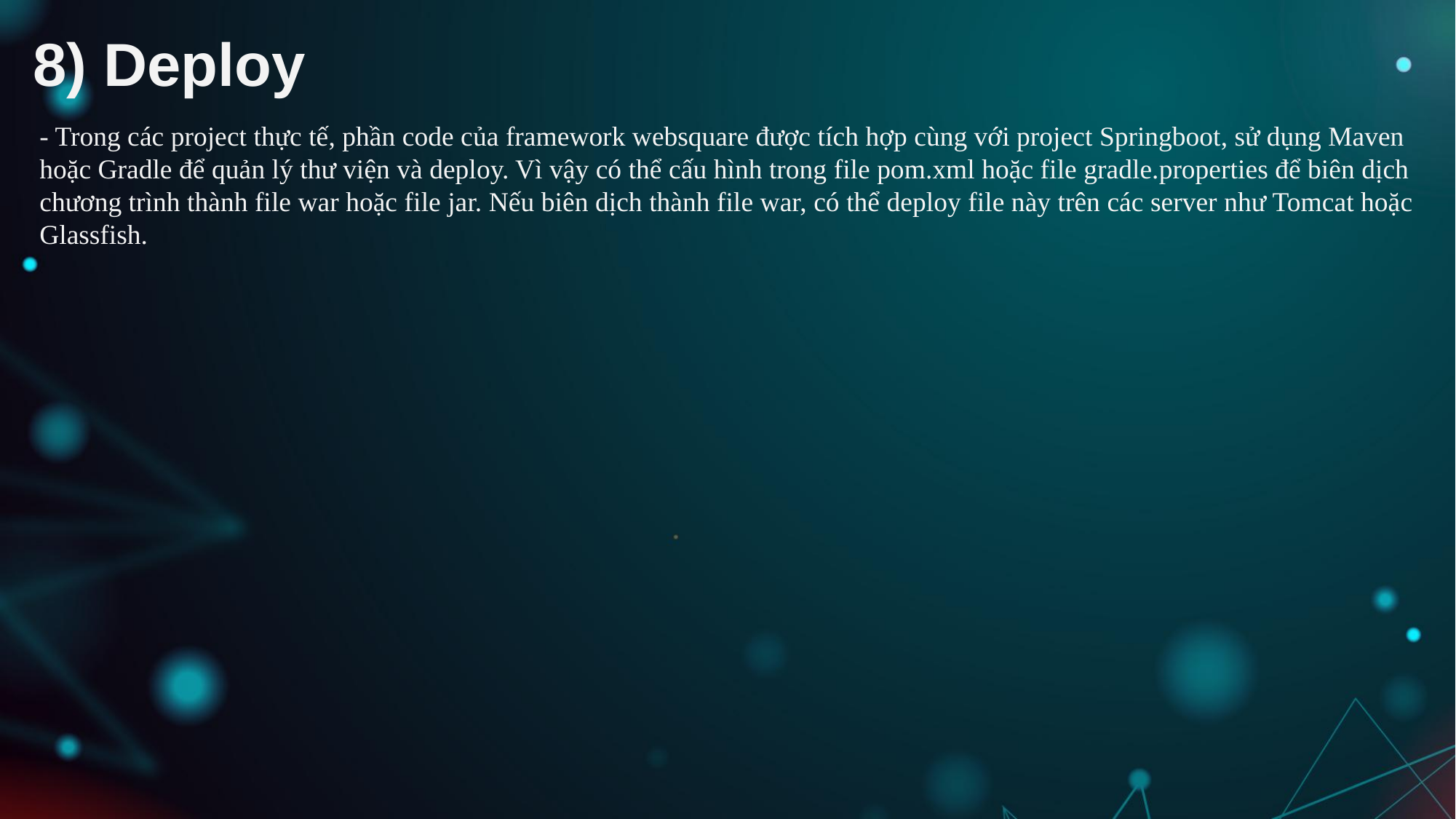

# 8) Deploy
- Trong các project thực tế, phần code của framework websquare được tích hợp cùng với project Springboot, sử dụng Maven hoặc Gradle để quản lý thư viện và deploy. Vì vậy có thể cấu hình trong file pom.xml hoặc file gradle.properties để biên dịch chương trình thành file war hoặc file jar. Nếu biên dịch thành file war, có thể deploy file này trên các server như Tomcat hoặc Glassfish.